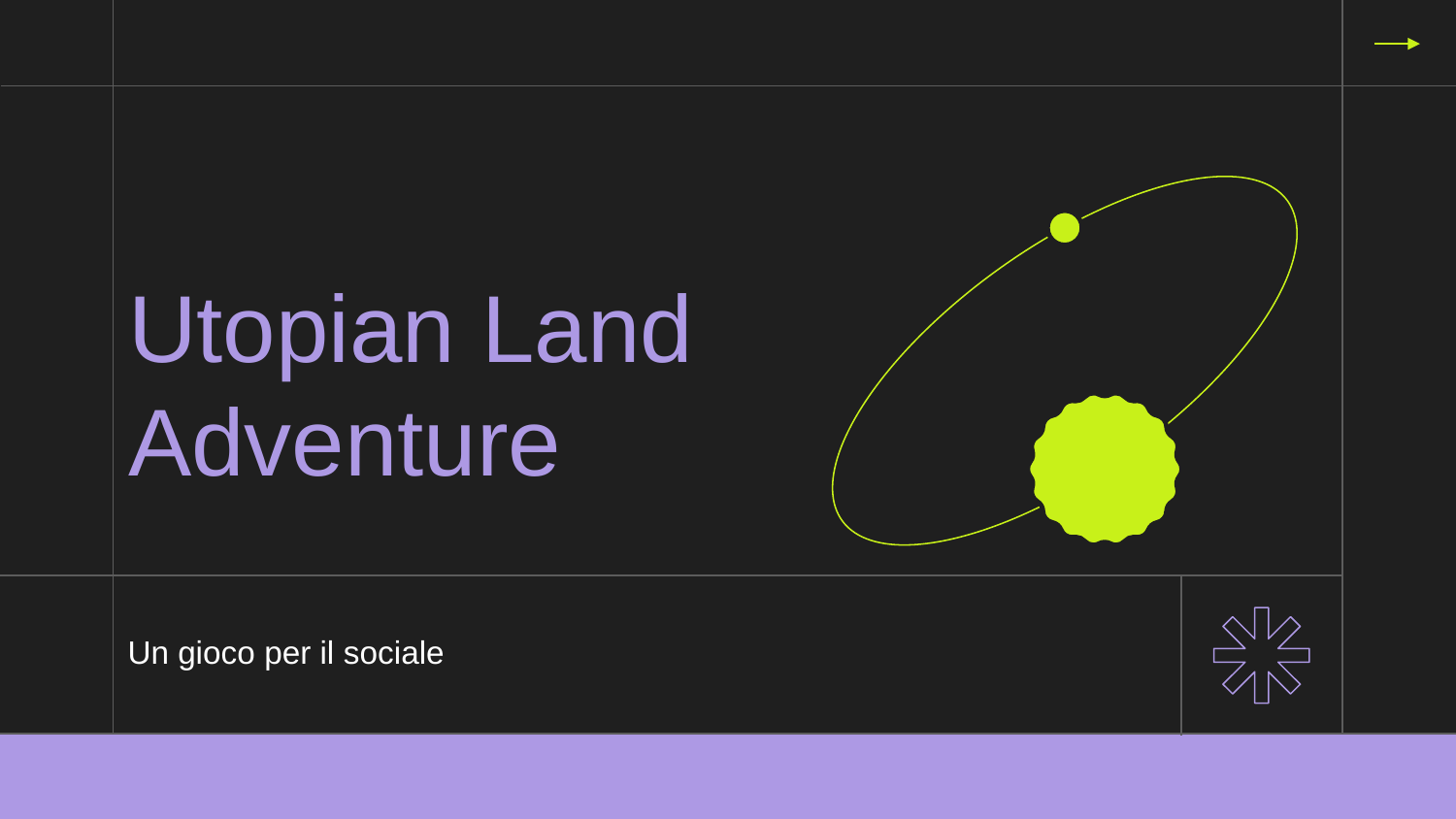

# Utopian Land Adventure

Un gioco per il sociale